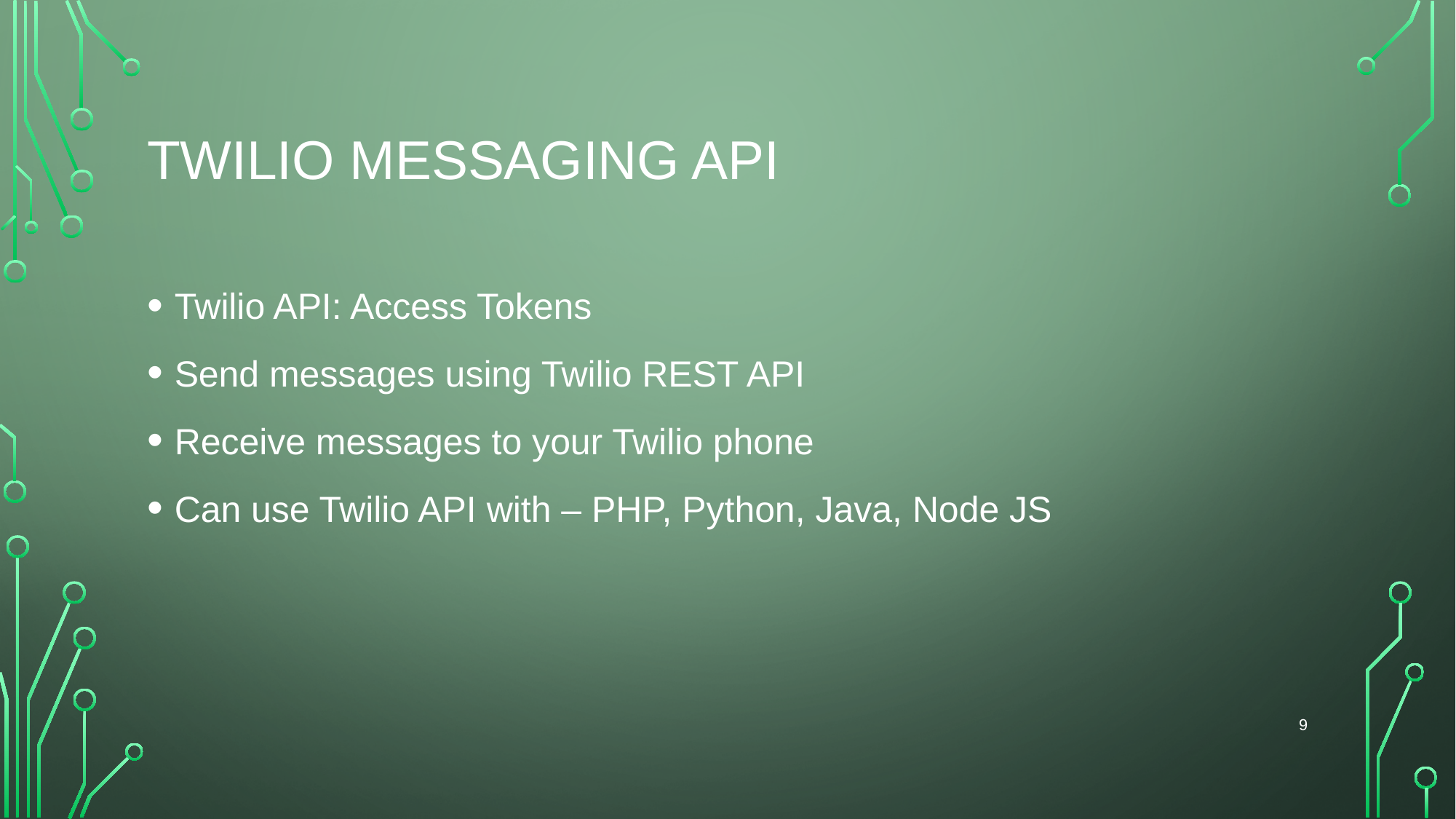

# TWILIO MESSAGING API
Twilio API: Access Tokens
Send messages using Twilio REST API
Receive messages to your Twilio phone
Can use Twilio API with – PHP, Python, Java, Node JS
9